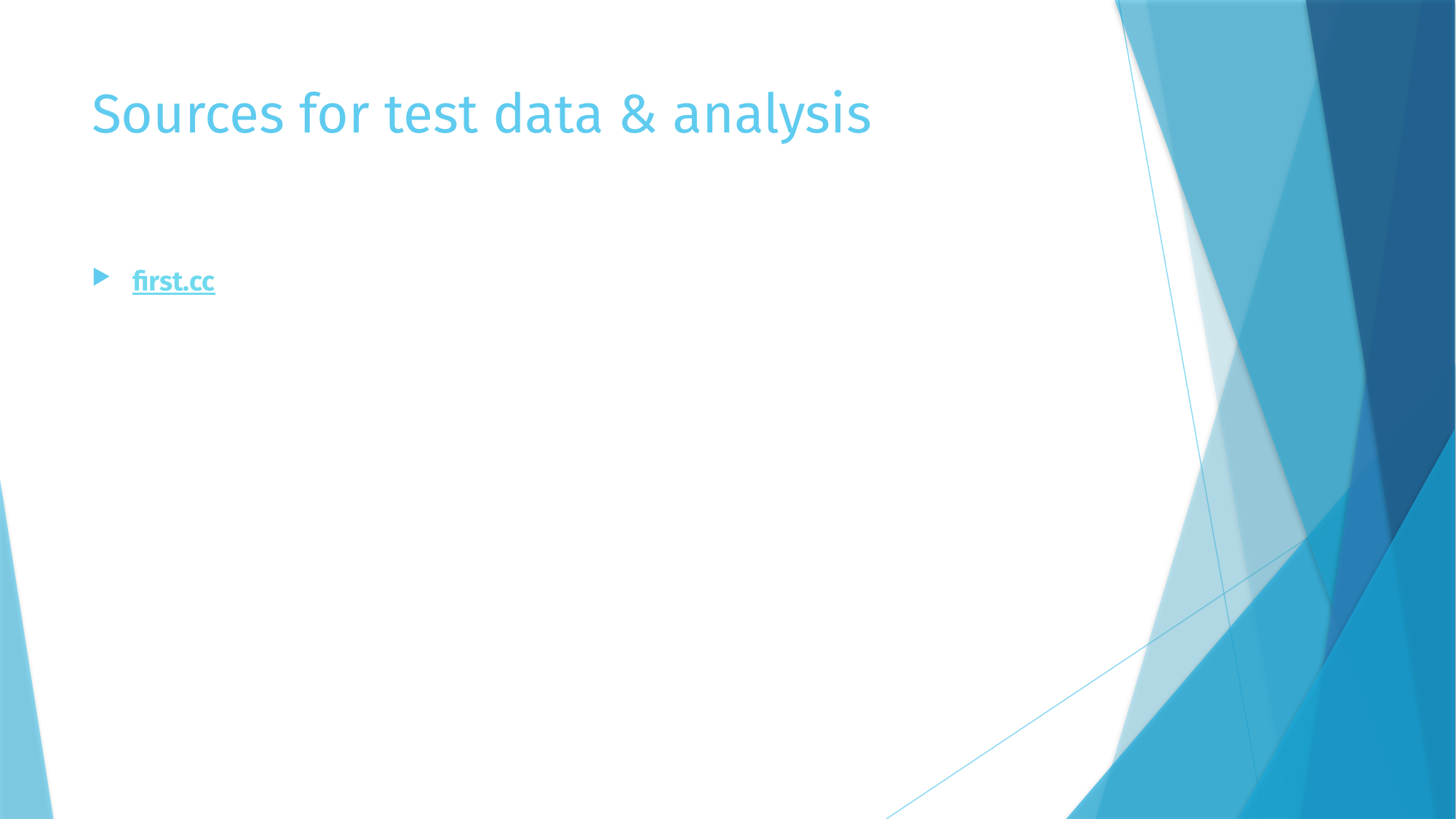

# Sources for test data & analysis
first.cc